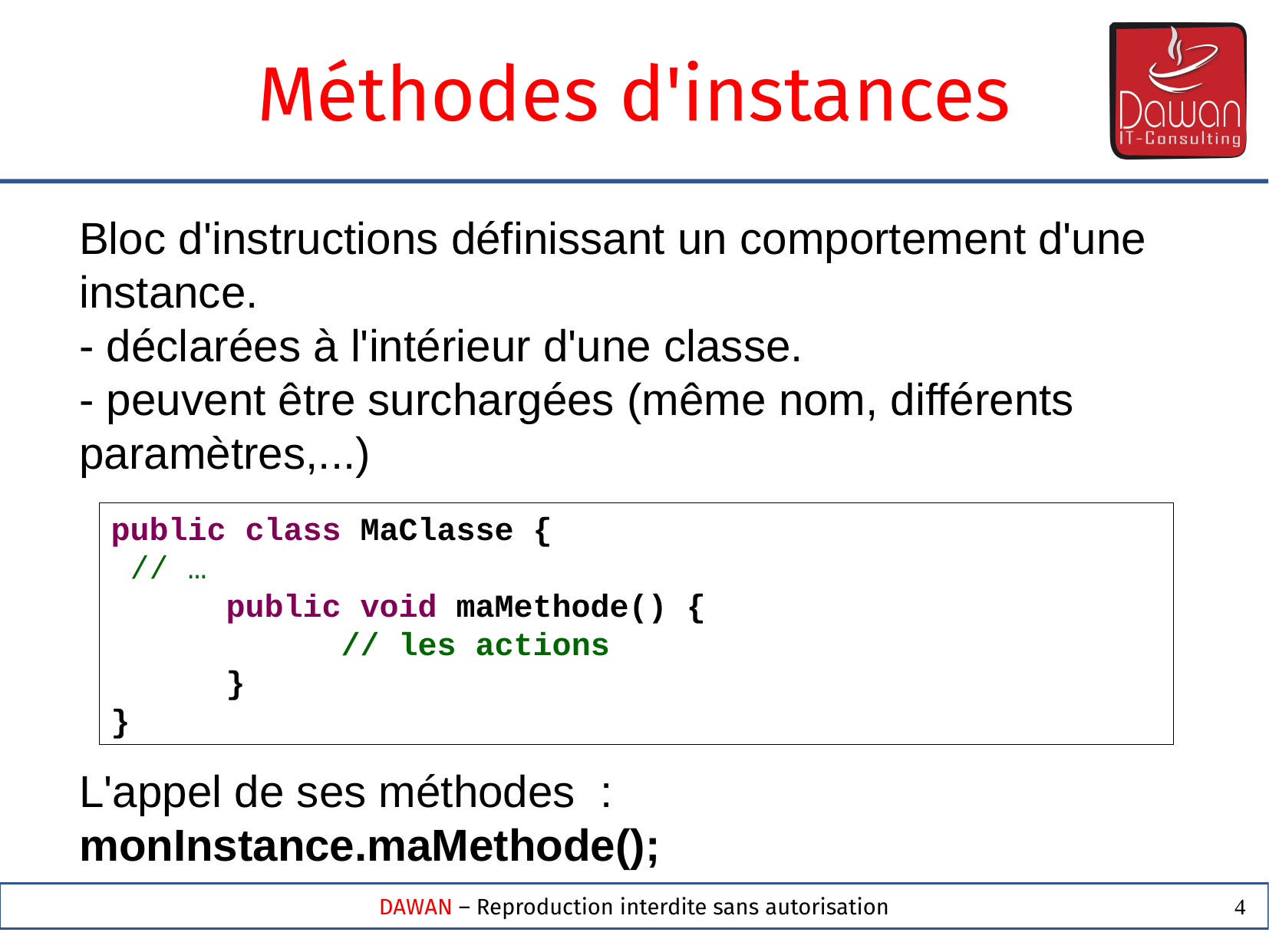

Méthodes d'instances
Bloc d'instructions définissant un comportement d'une instance.
- déclarées à l'intérieur d'une classe.
- peuvent être surchargées (même nom, différents paramètres,...)

public class MaClasse {
 // …
	public void maMethode() {
		// les actions
	}
}
L'appel de ses méthodes  :
monInstance.maMethode();
4